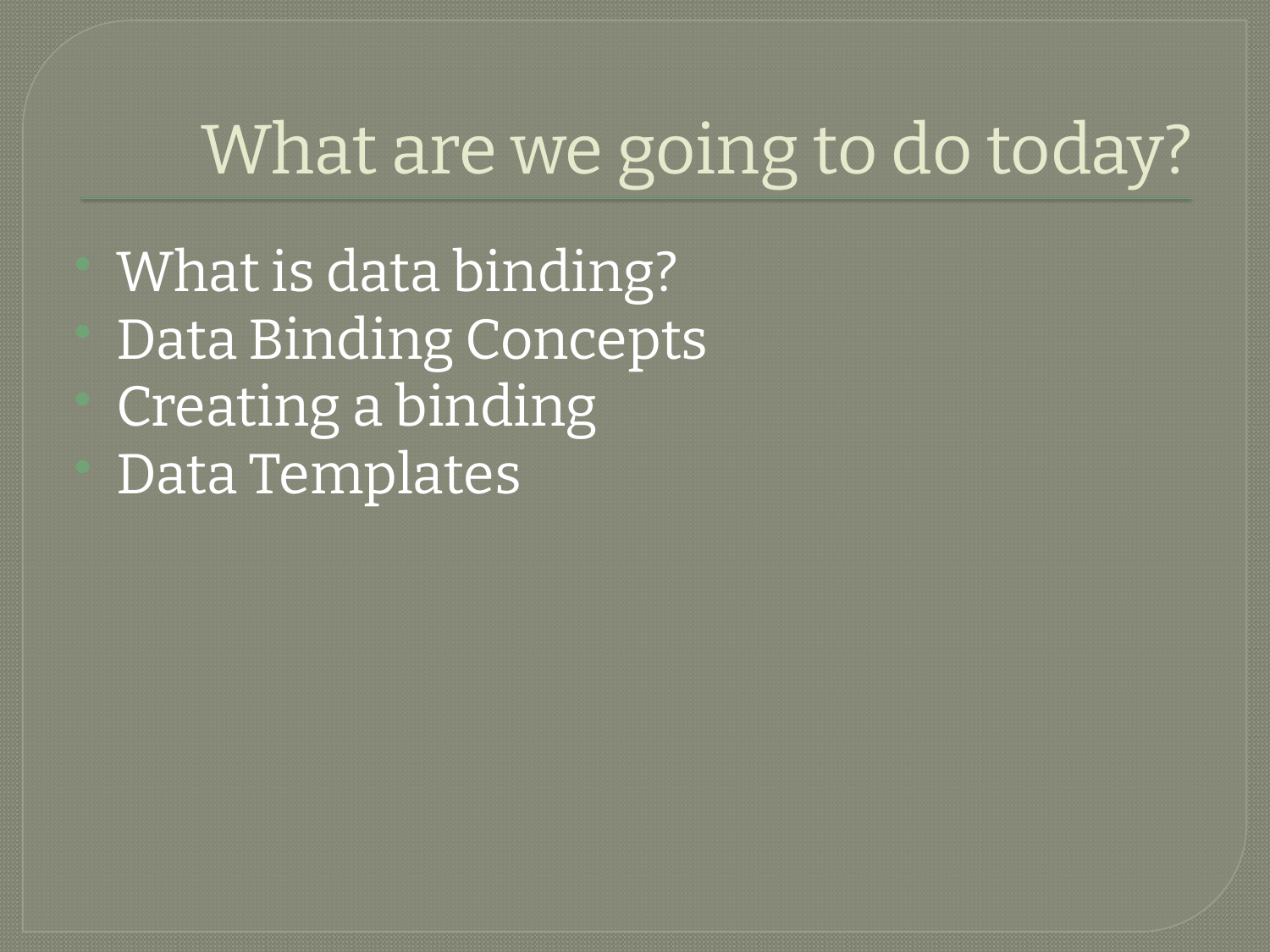

# What are we going to do today?
What is data binding?
Data Binding Concepts
Creating a binding
Data Templates